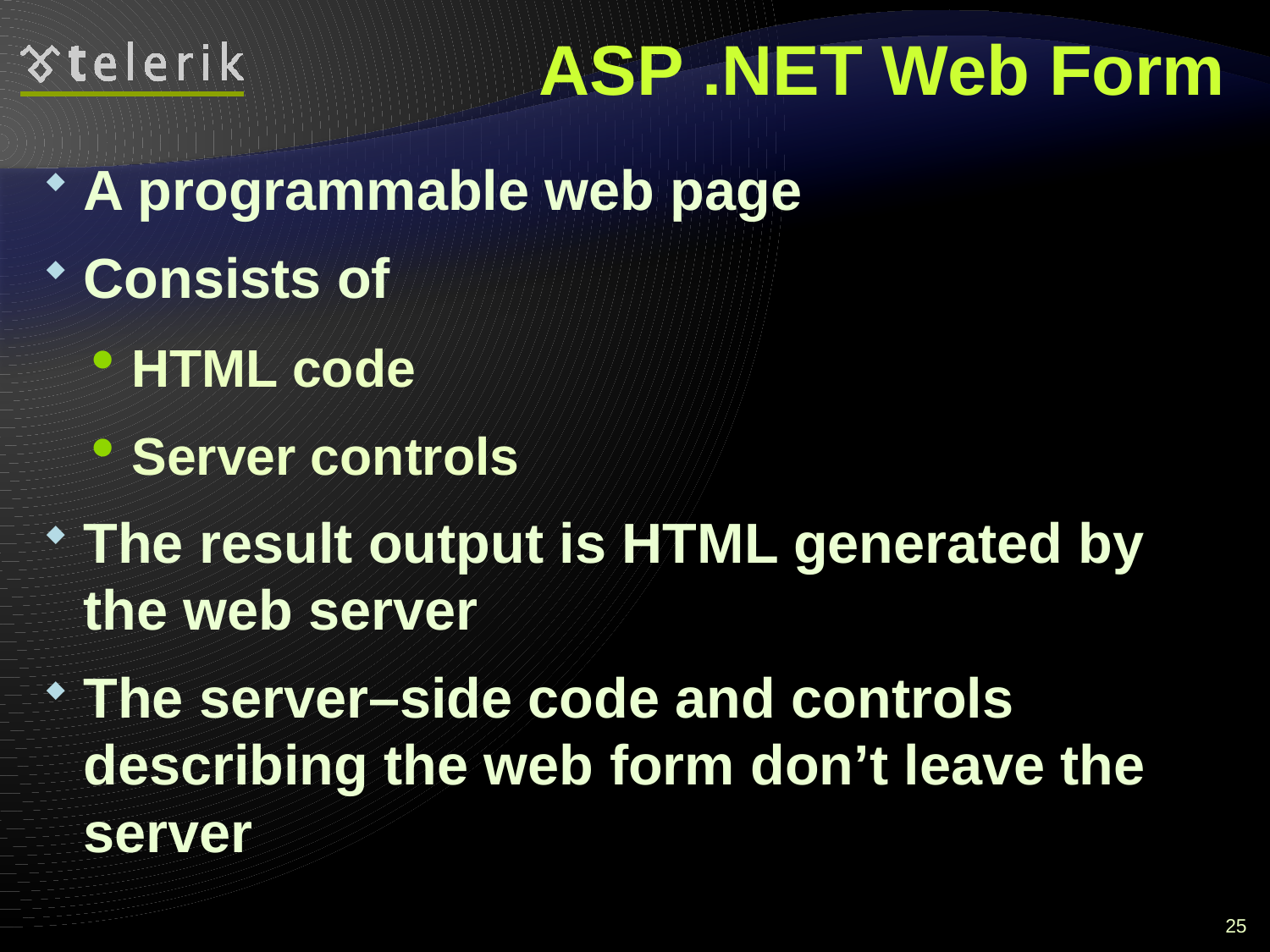

# ASP .NET Web Form
A programmable web page
Consists of
HTML code
Server controls
The result output is HTML generated by the web server
The server–side code and controls describing the web form don’t leave the server
25